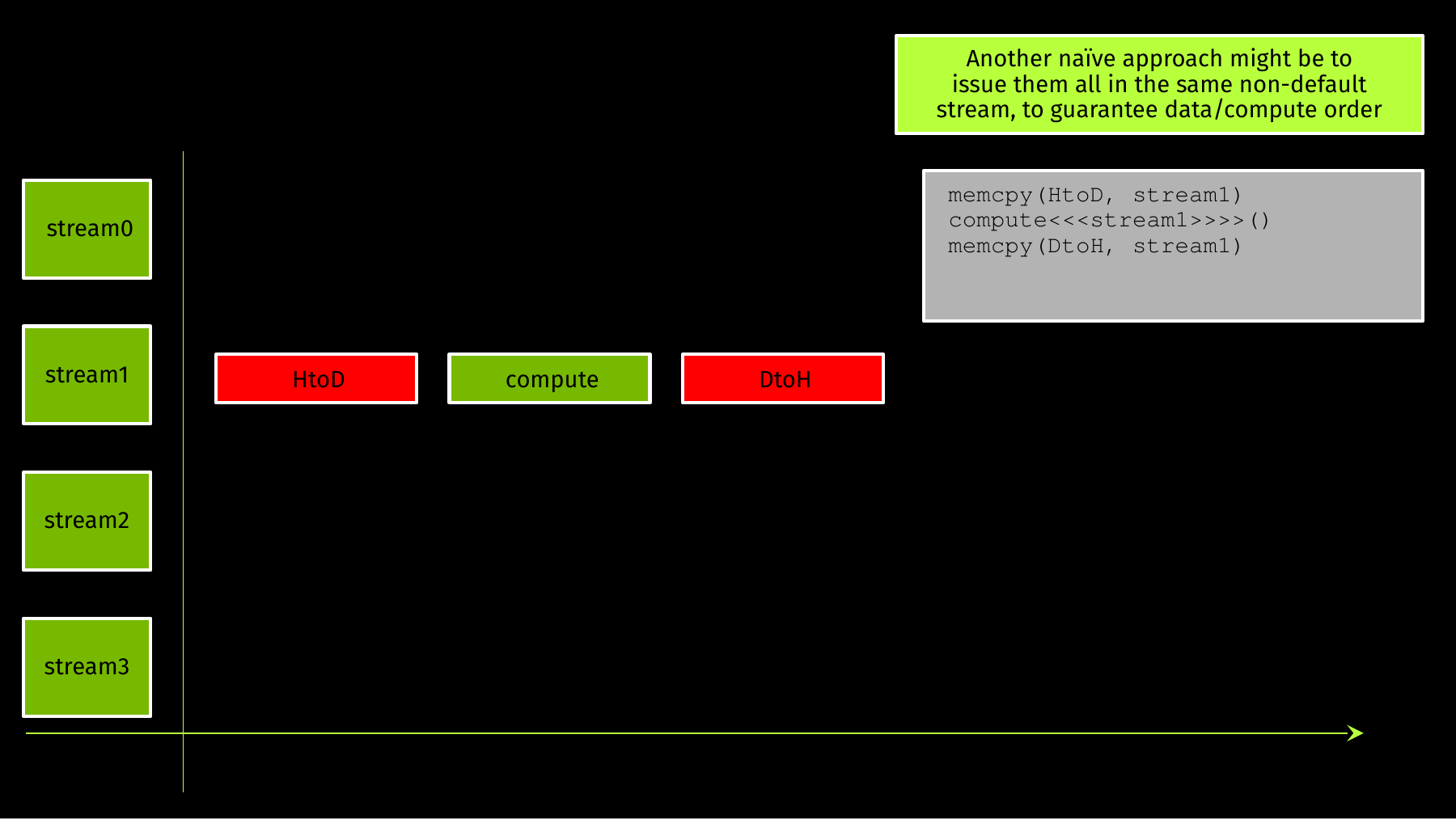

Another naïve approach might be to issue them all in the same non-default stream, to guarantee data/compute order

memcpy(HtoD, stream1)
compute<<<stream1>>>>()
memcpy(DtoH, stream1)

stream0

stream1

DtoH

compute

HtoD

stream2

stream3